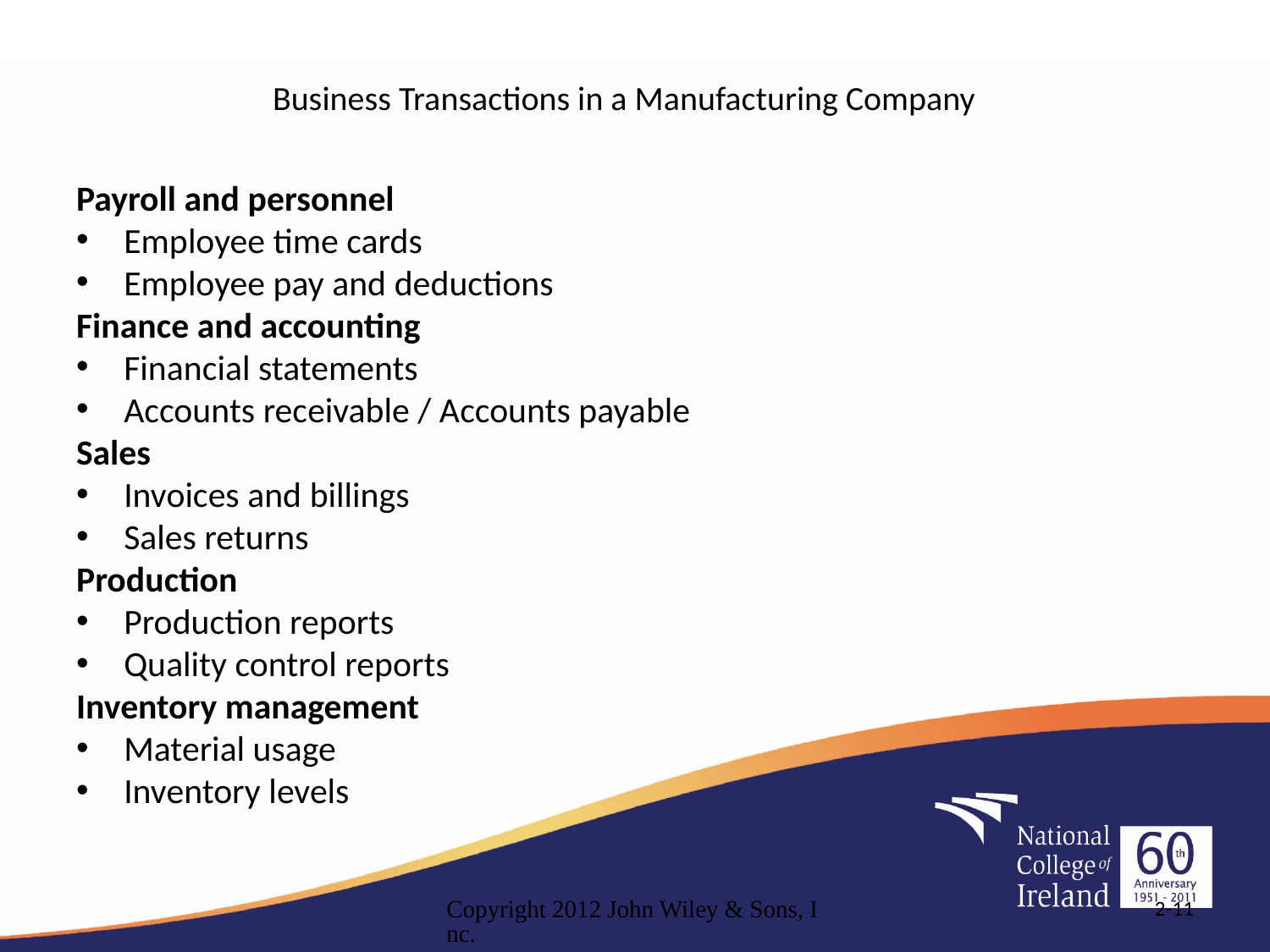

# Business Transactions in a Manufacturing Company
Payroll and personnel
Employee time cards
Employee pay and deductions
Finance and accounting
Financial statements
Accounts receivable / Accounts payable
Sales
Invoices and billings
Sales returns
Production
Production reports
Quality control reports
Inventory management
Material usage
Inventory levels
Copyright 2012 John Wiley & Sons, Inc.
2-11